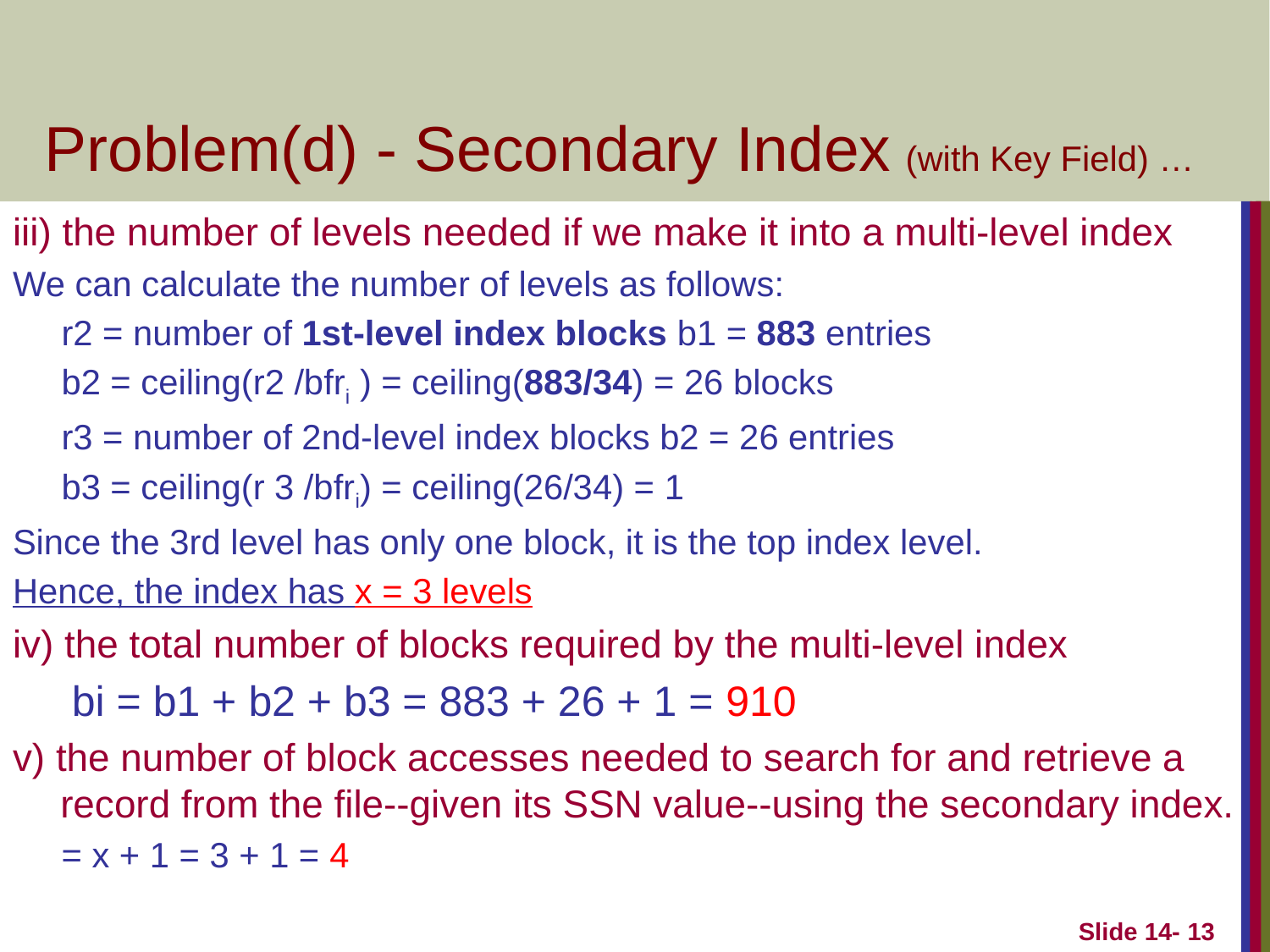

# Problem(d) - Secondary Index (with Key Field) …
iii) the number of levels needed if we make it into a multi-level index
We can calculate the number of levels as follows:
     r2 = number of 1st-level index blocks b1 = 883 entries
     b2 = ceiling(r2 /bfri ) = ceiling(883/34) = 26 blocks
     r3 = number of 2nd-level index blocks b2 = 26 entries
     b3 = ceiling(r 3 /bfri) = ceiling(26/34) = 1
Since the 3rd level has only one block, it is the top index level.
Hence, the index has x = 3 levels
iv) the total number of blocks required by the multi-level index
     bi = b1 + b2 + b3 = 883 + 26 + 1 = 910
v) the number of block accesses needed to search for and retrieve a record from the file--given its SSN value--using the secondary index.
     = x + 1 = 3 + 1 = 4
Slide 14- 13